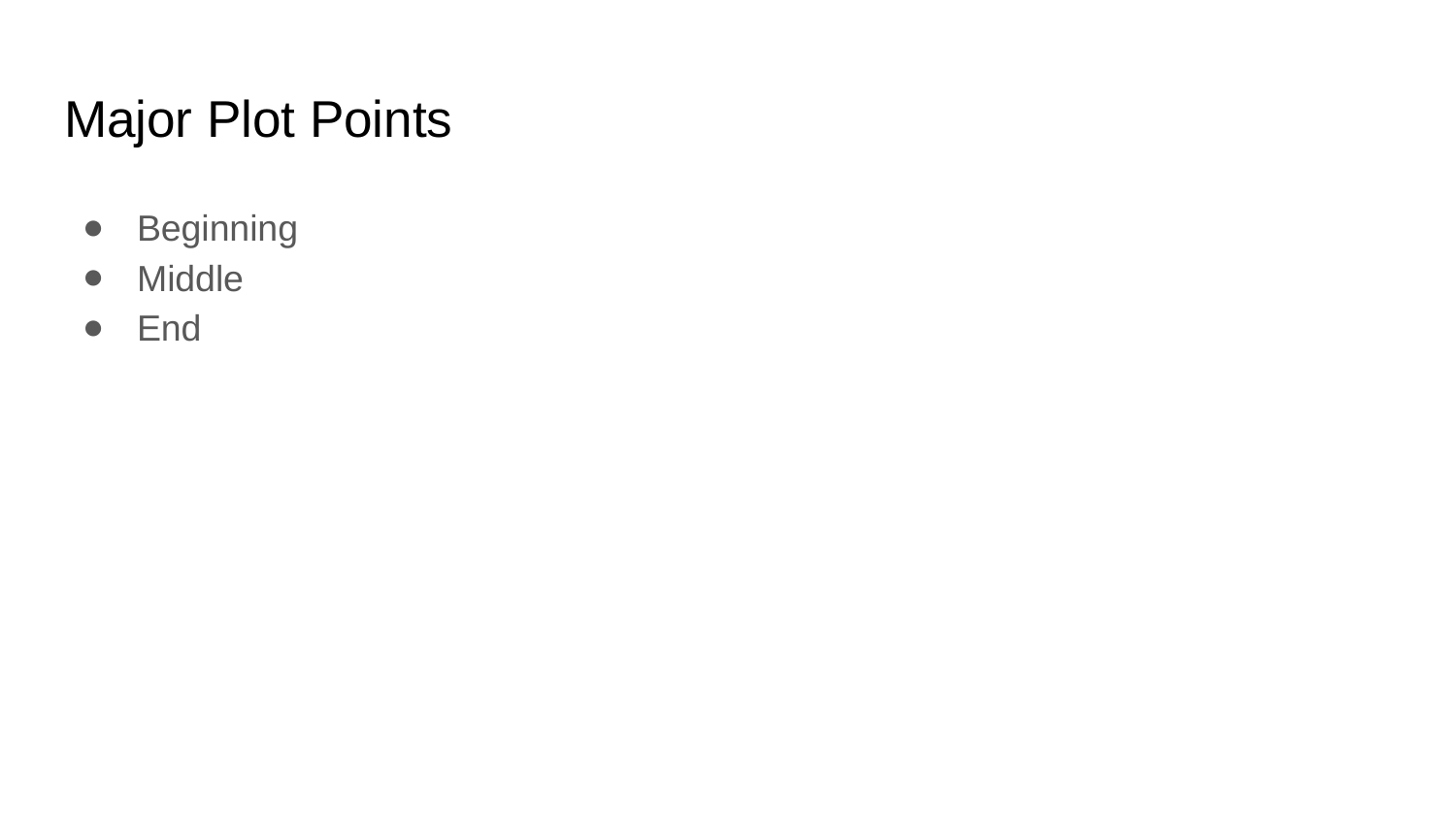

# Major Plot Points
Beginning
Middle
End